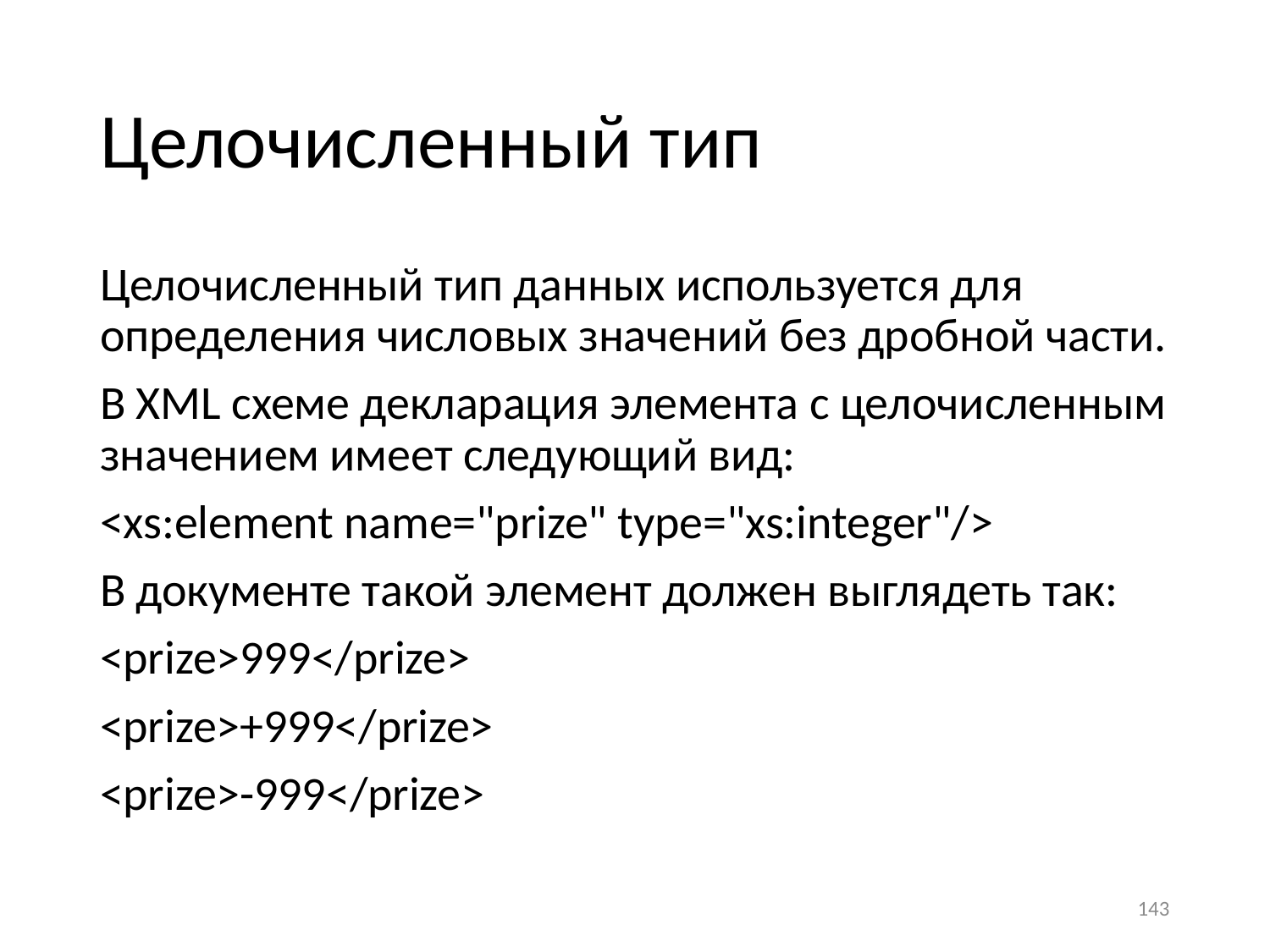

# Целочисленный тип
Целочисленный тип данных используется для определения числовых значений без дробной части.
В XML схеме декларация элемента с целочисленным значением имеет следующий вид:
<xs:element name="prize" type="xs:integer"/>
В документе такой элемент должен выглядеть так:
<prize>999</prize>
<prize>+999</prize>
<prize>-999</prize>

143